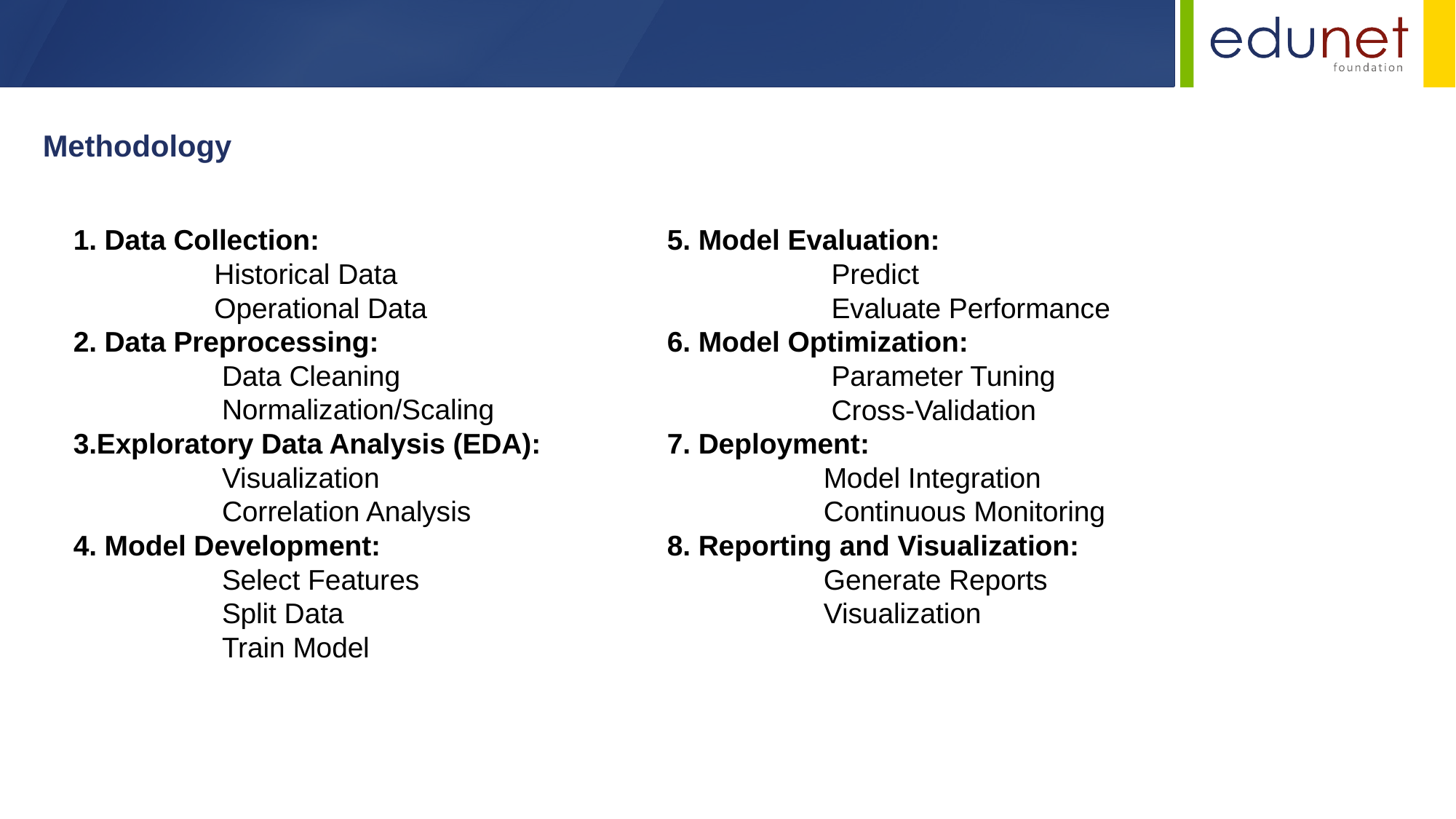

Methodology
1. Data Collection:
                  Historical Data
                  Operational Data
2. Data Preprocessing:
                   Data Cleaning
                   Normalization/Scaling
3.Exploratory Data Analysis (EDA):
                   Visualization
                   Correlation Analysis
4. Model Development:
                   Select Features
                   Split Data
                   Train Model

5. Model Evaluation:
                     Predict
                     Evaluate Performance
6. Model Optimization:
                     Parameter Tuning
                     Cross-Validation
7. Deployment:
                    Model Integration
                    Continuous Monitoring
8. Reporting and Visualization:
                    Generate Reports
                    Visualization